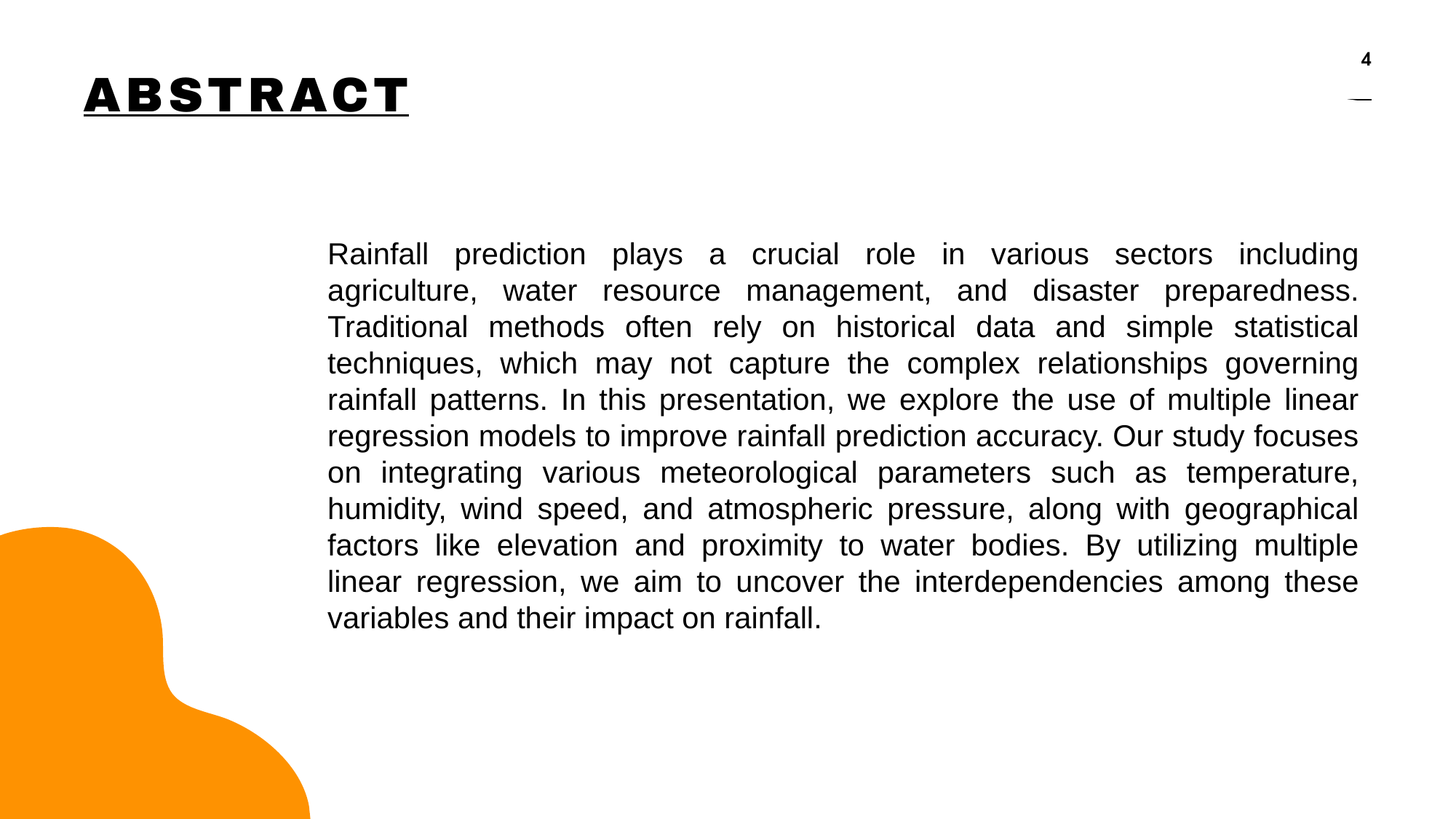

4
# ABSTRACT

Rainfall prediction plays a crucial role in various sectors including agriculture, water resource management, and disaster preparedness. Traditional methods often rely on historical data and simple statistical techniques, which may not capture the complex relationships governing rainfall patterns. In this presentation, we explore the use of multiple linear regression models to improve rainfall prediction accuracy. Our study focuses on integrating various meteorological parameters such as temperature, humidity, wind speed, and atmospheric pressure, along with geographical factors like elevation and proximity to water bodies. By utilizing multiple linear regression, we aim to uncover the interdependencies among these variables and their impact on rainfall.